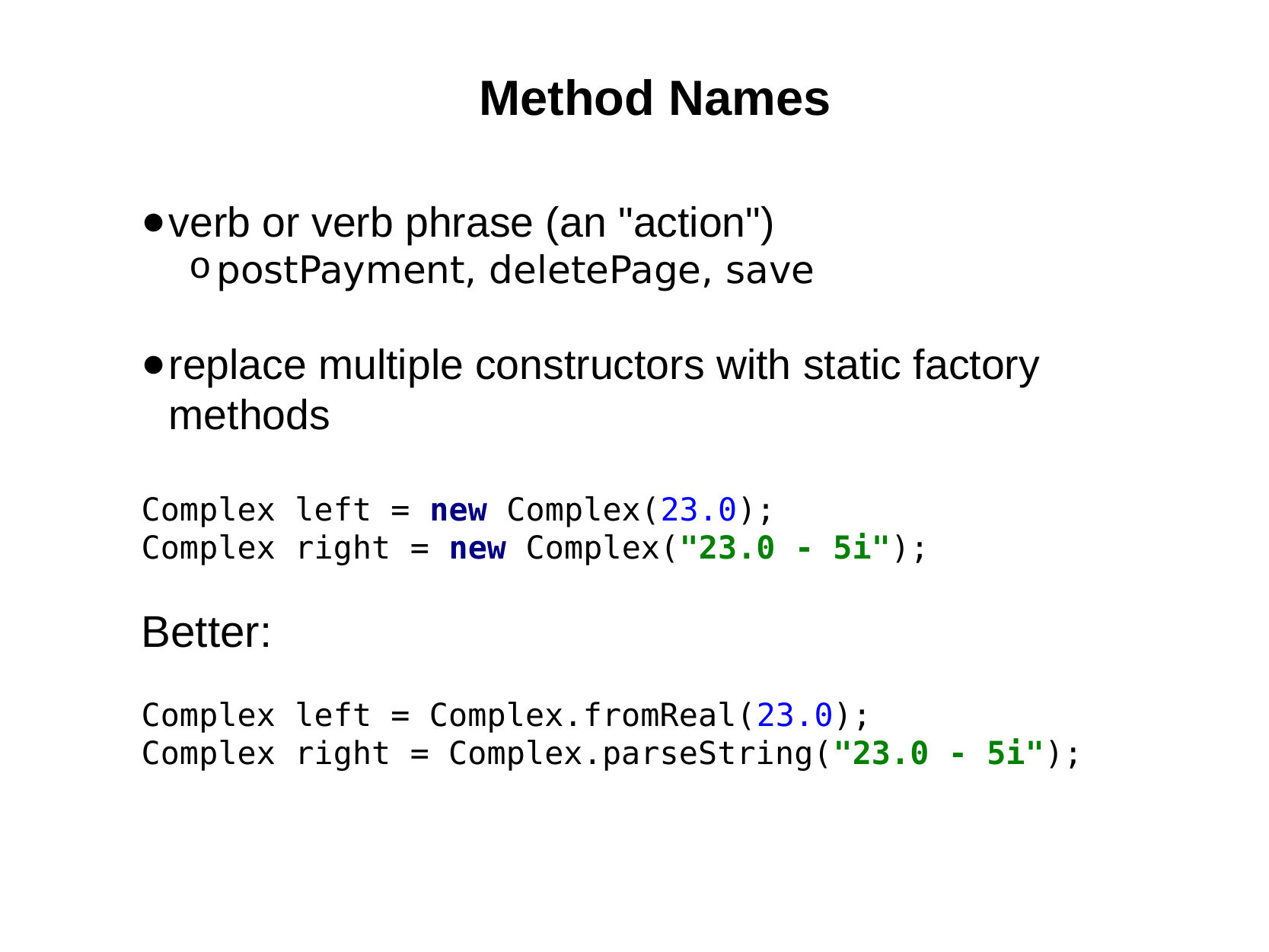

# Method Names
verb or verb phrase (an "action")
postPayment, deletePage, save

replace multiple constructors with static factory methods

Complex left = new Complex(23.0);
Complex right = new Complex("23.0 - 5i");
Better:

Complex left = Complex.fromReal(23.0);
Complex right = Complex.parseString("23.0 - 5i");